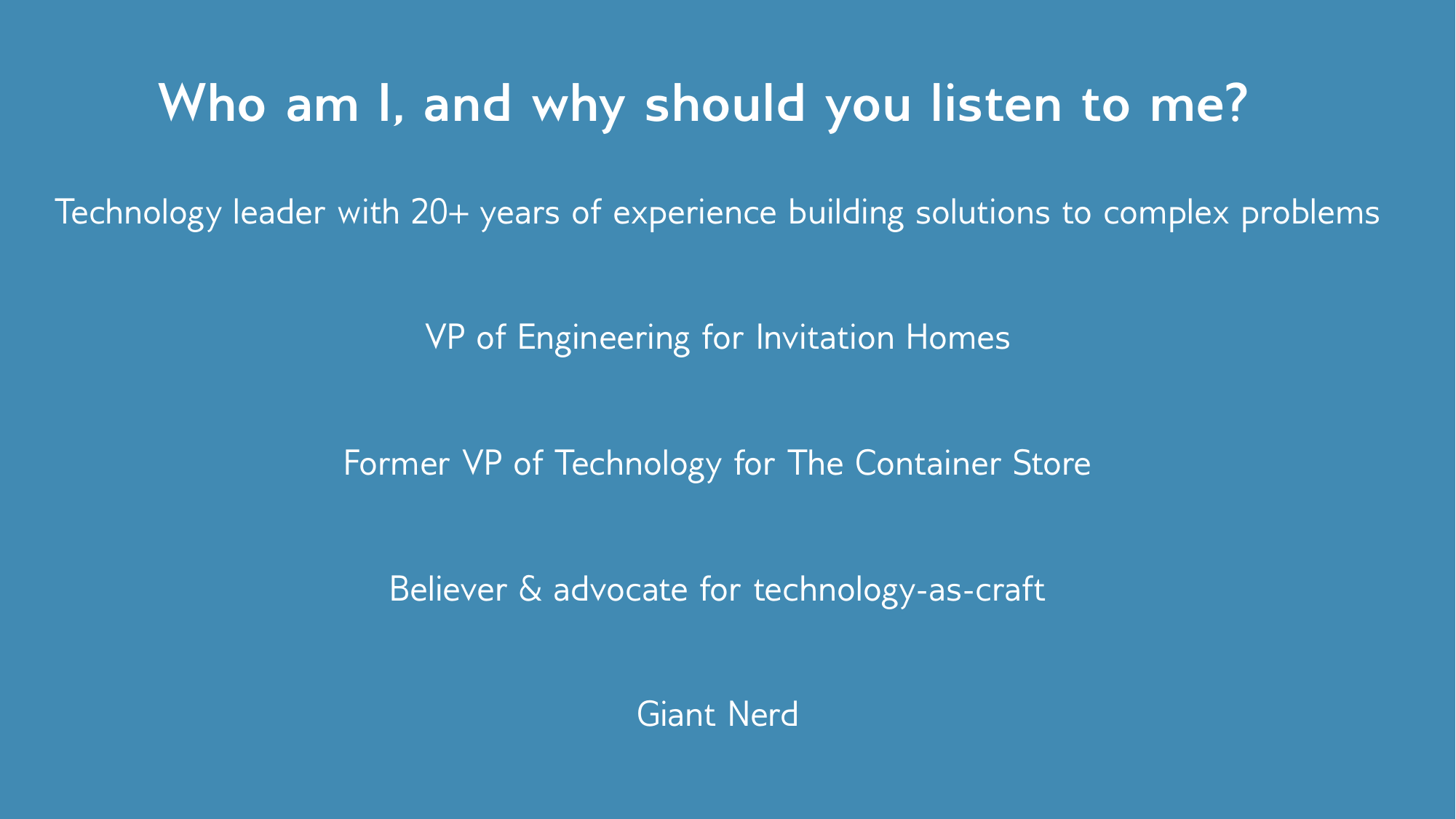

Who am I, and why should you listen to me?
Technology leader with 20+ years of experience building solutions to complex problems
VP of Engineering for Invitation Homes
Former VP of Technology for The Container Store
Believer & advocate for technology-as-craft
Giant Nerd